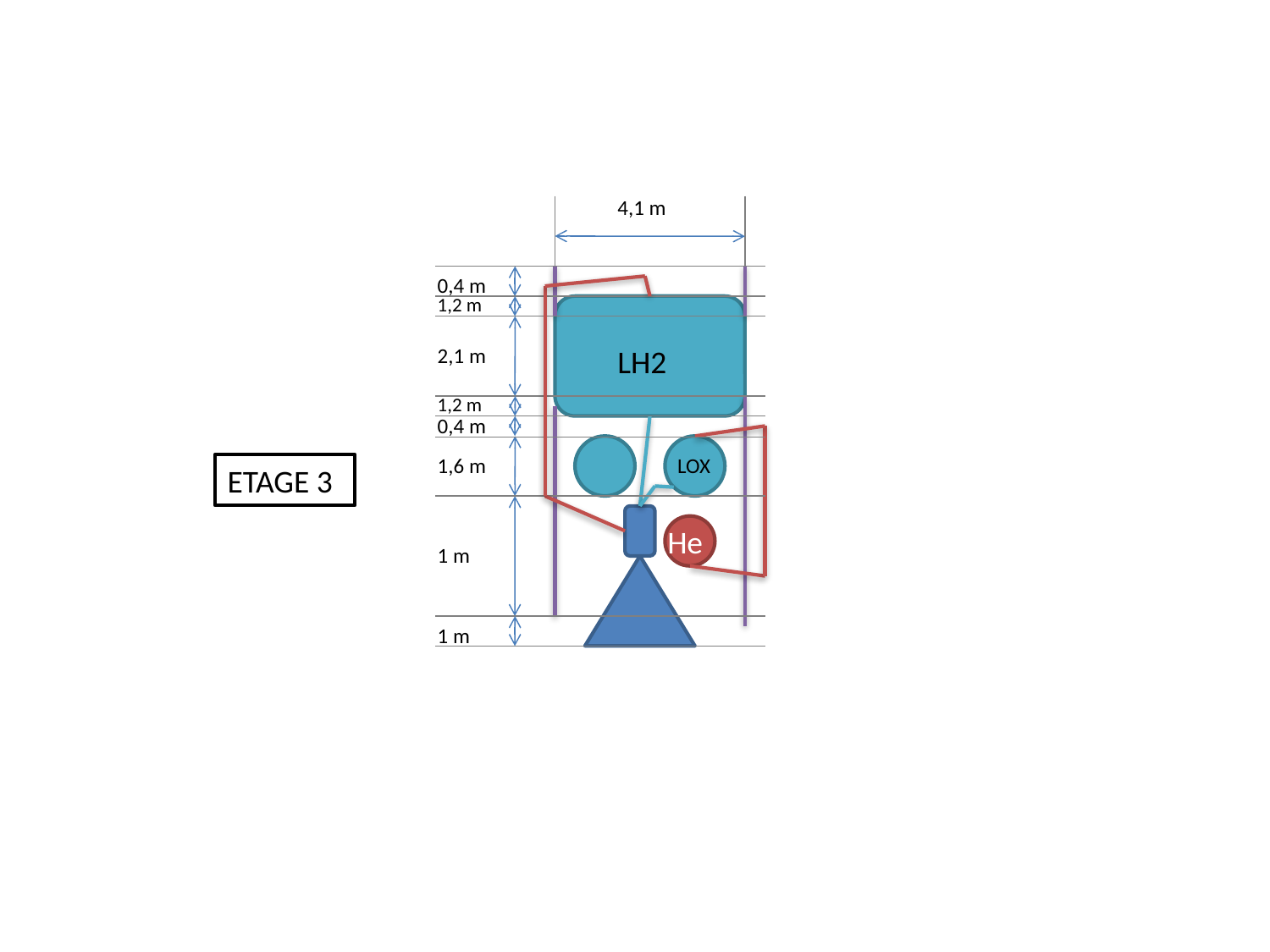

4,1 m
0,4 m
1,2 m

2,1 m
LH2
1,2 m
0,4 m

1,6 m
LOX
ETAGE 3

He

1 m

1 m